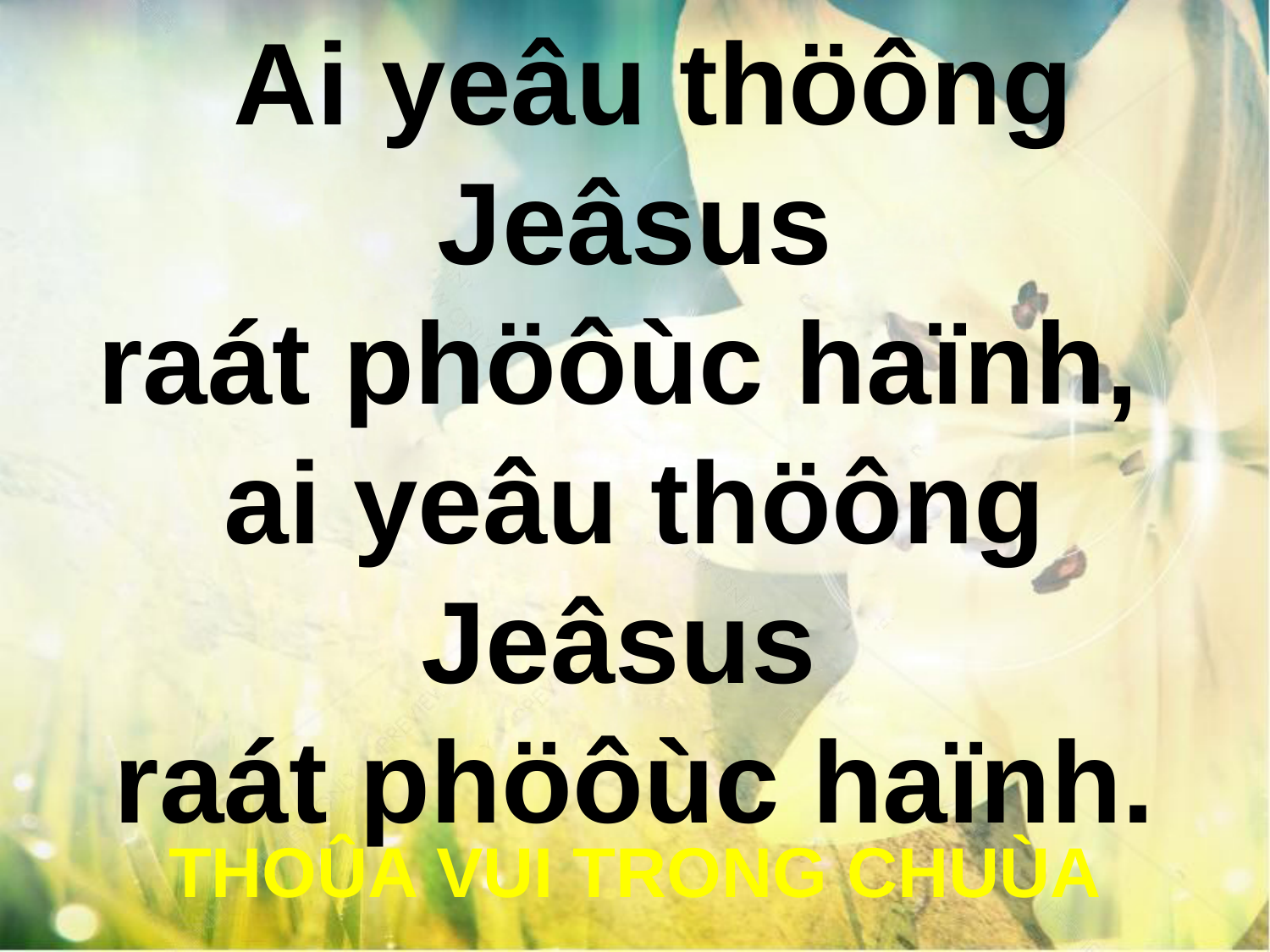

Ai yeâu thöông Jeâsus
raát phöôùc haïnh,
ai yeâu thöông Jeâsus
raát phöôùc haïnh.
THOÛA VUI TRONG CHUÙA